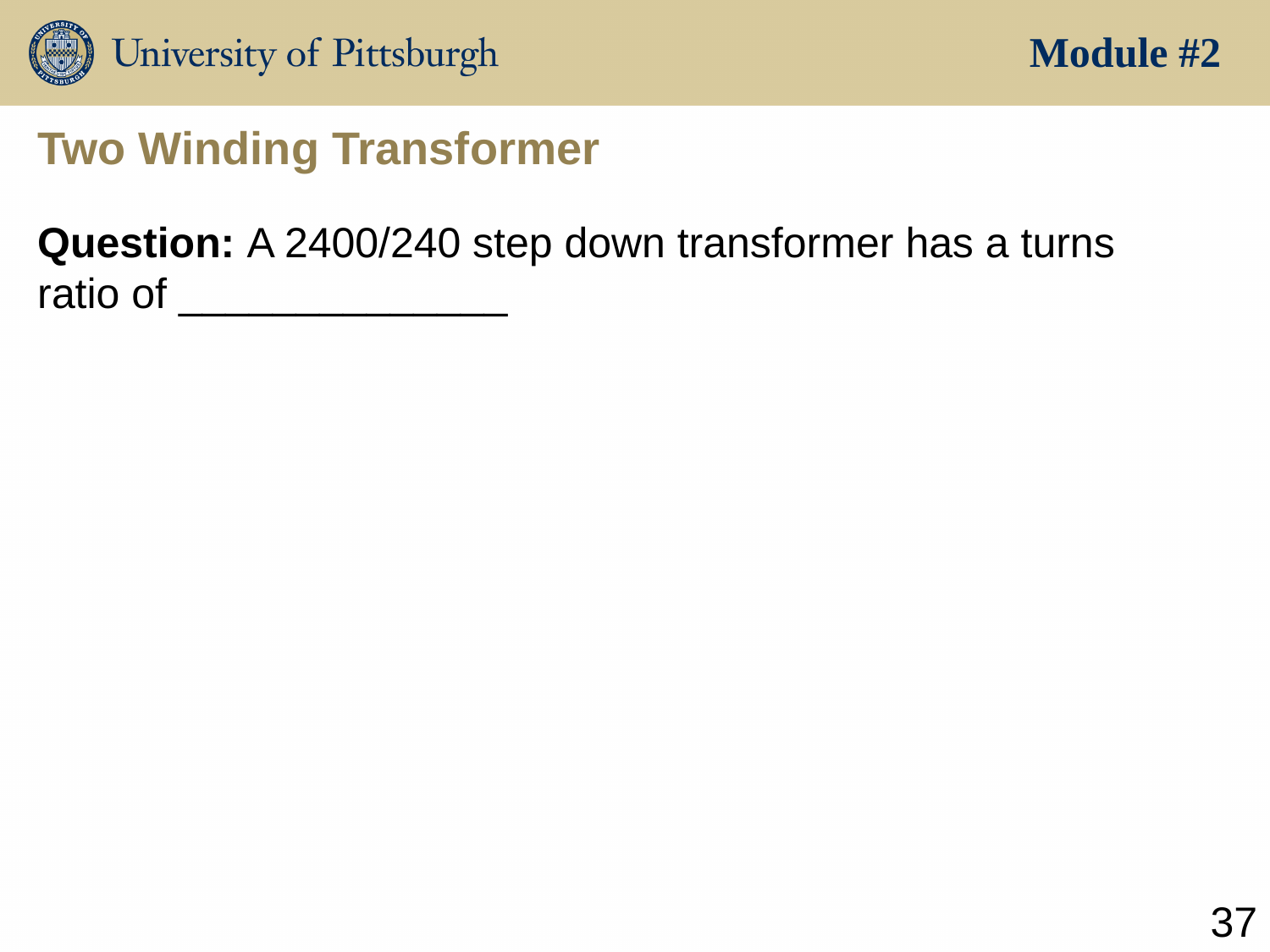

Module #2
# Two Winding Transformer

Question: A 2400/240 step down transformer has a turns ratio of ______________
37